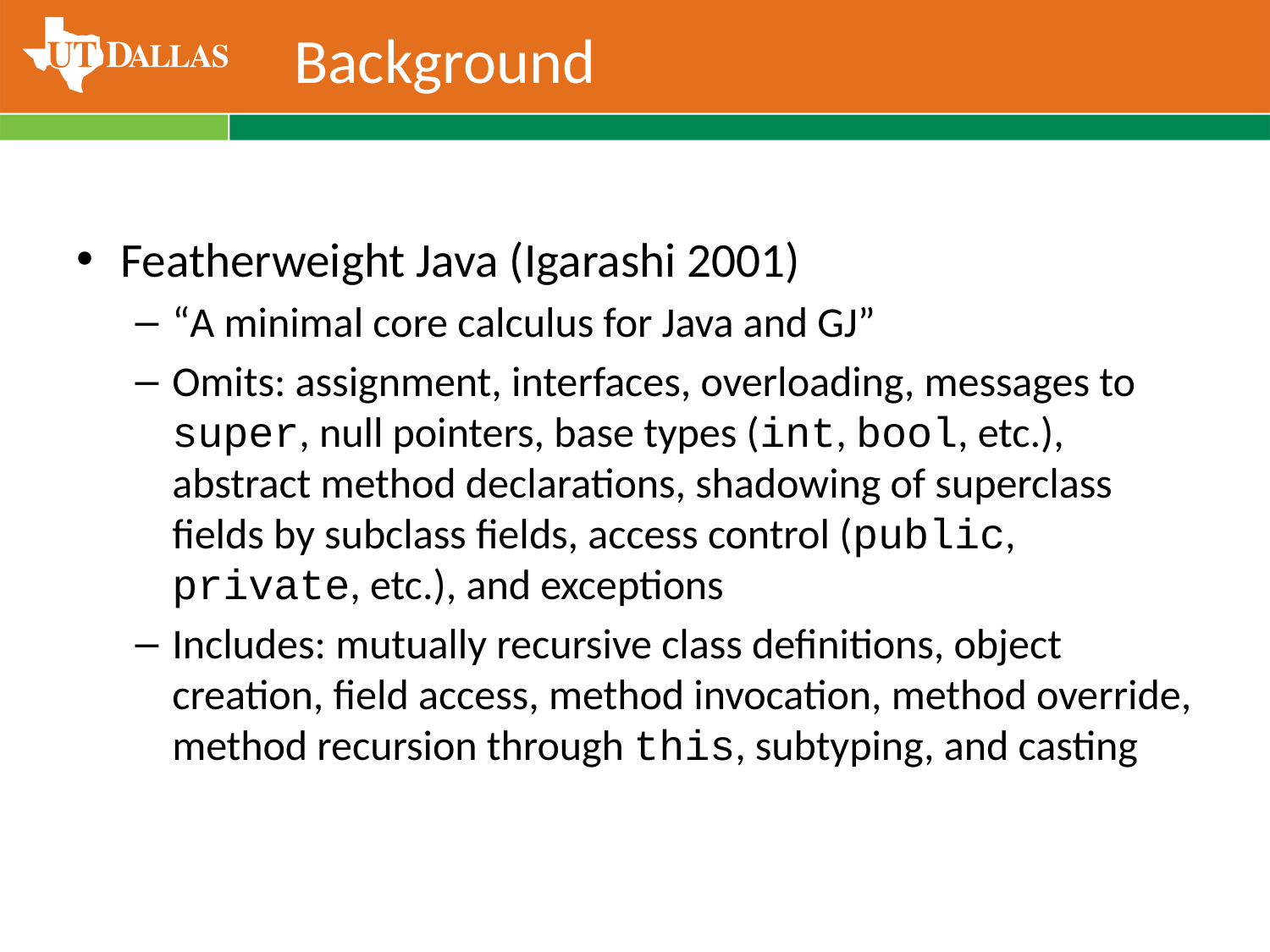

# Background
Featherweight Java (Igarashi 2001)
“A minimal core calculus for Java and GJ”
Omits: assignment, interfaces, overloading, messages to super, null pointers, base types (int, bool, etc.), abstract method declarations, shadowing of superclass fields by subclass fields, access control (public, private, etc.), and exceptions
Includes: mutually recursive class definitions, object creation, field access, method invocation, method override, method recursion through this, subtyping, and casting